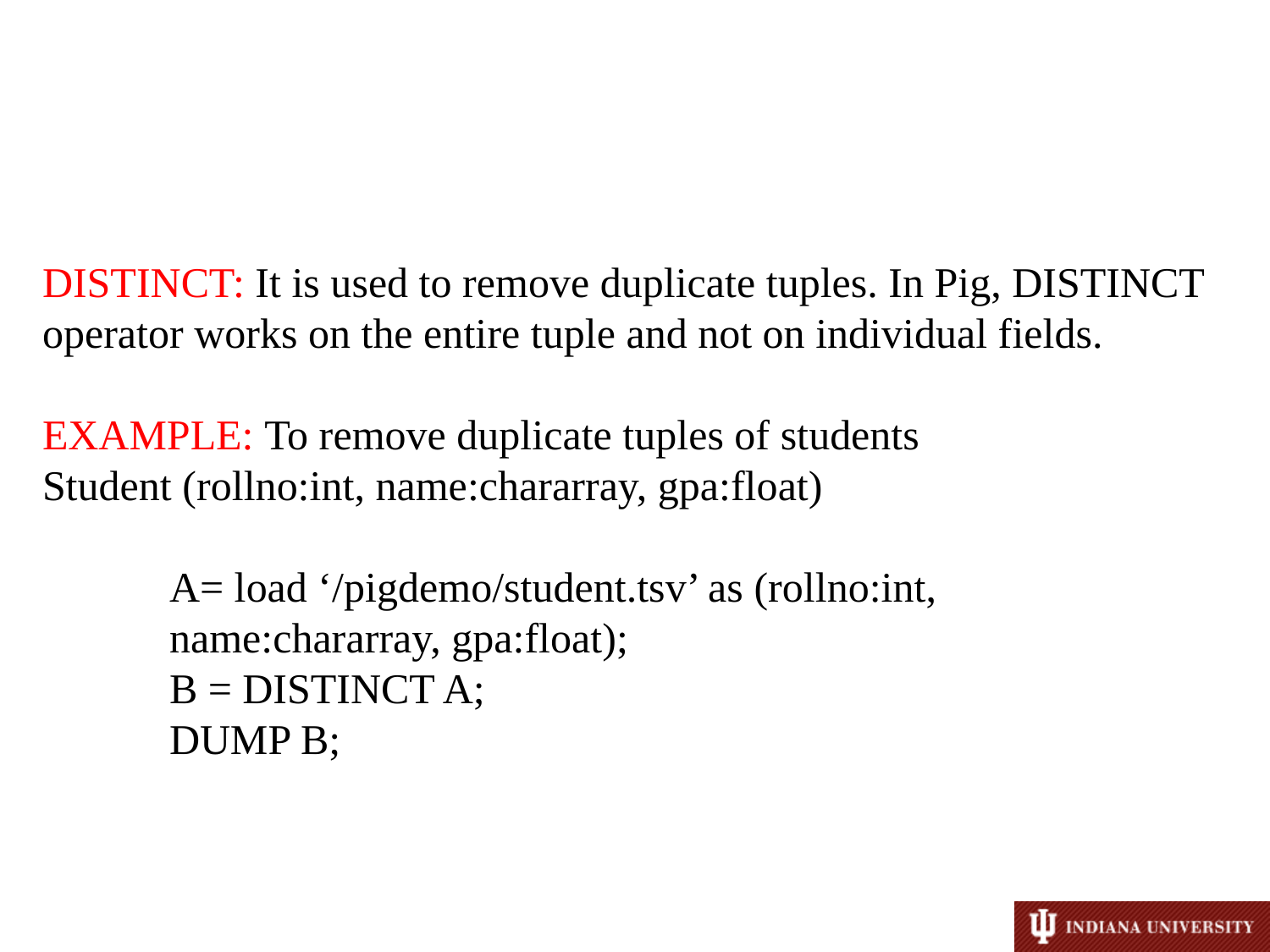

DISTINCT: It is used to remove duplicate tuples. In Pig, DISTINCT operator works on the entire tuple and not on individual fields.

EXAMPLE: To remove duplicate tuples of students
Student (rollno:int, name:chararray, gpa:float)

	A= load ‘/pigdemo/student.tsv’ as (rollno:int, 			name:chararray, gpa:float);
	B = DISTINCT A;
	DUMP B;